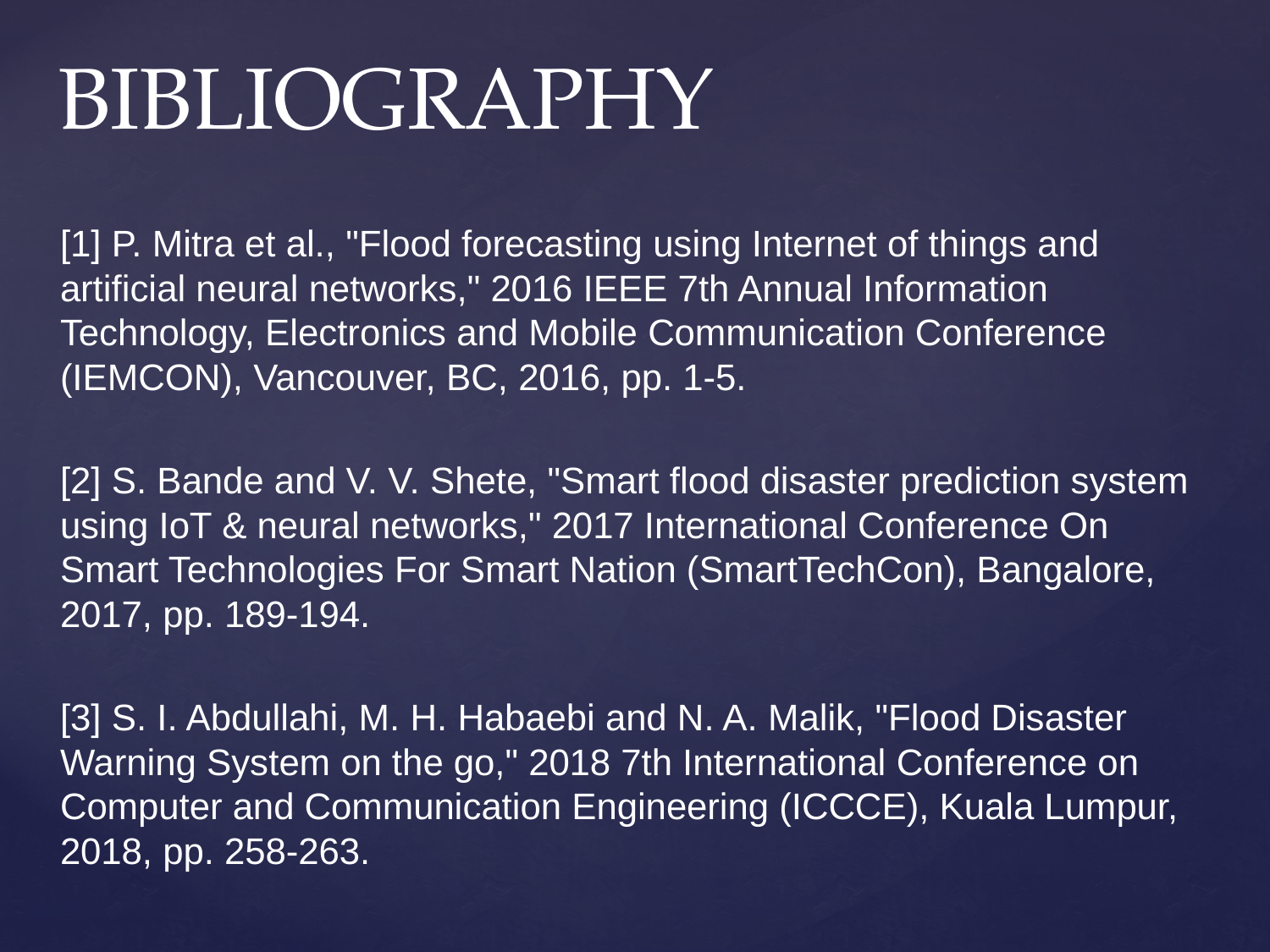

# BIBLIOGRAPHY
[1] P. Mitra et al., "Flood forecasting using Internet of things and artificial neural networks," 2016 IEEE 7th Annual Information Technology, Electronics and Mobile Communication Conference (IEMCON), Vancouver, BC, 2016, pp. 1-5.

[2] S. Bande and V. V. Shete, "Smart flood disaster prediction system using IoT & neural networks," 2017 International Conference On Smart Technologies For Smart Nation (SmartTechCon), Bangalore, 2017, pp. 189-194.

[3] S. I. Abdullahi, M. H. Habaebi and N. A. Malik, "Flood Disaster Warning System on the go," 2018 7th International Conference on Computer and Communication Engineering (ICCCE), Kuala Lumpur, 2018, pp. 258-263.